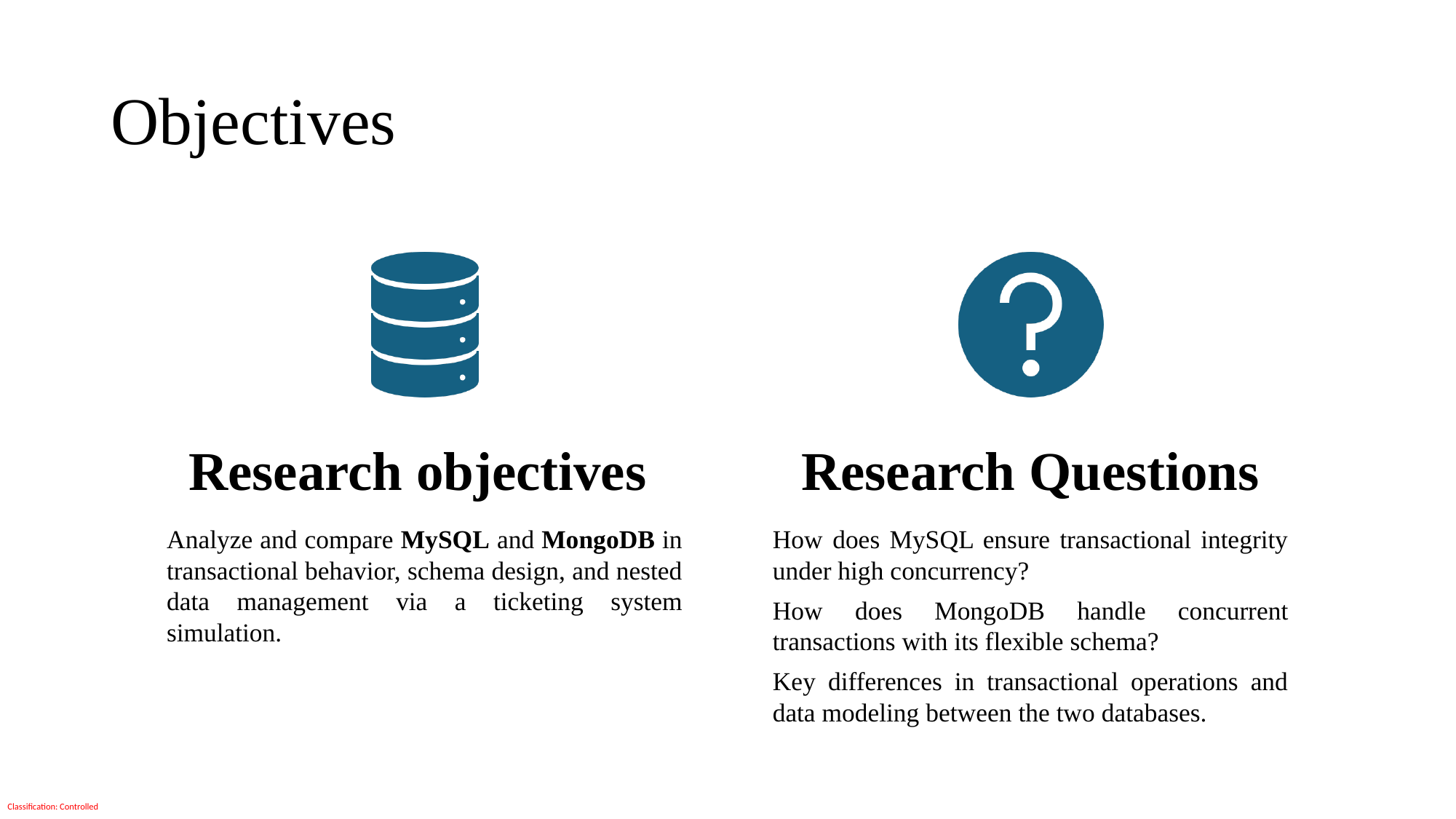

# Objectives
Research objectives
Analyze and compare MySQL and MongoDB in transactional behavior, schema design, and nested data management via a ticketing system simulation.
Research Questions
How does MySQL ensure transactional integrity under high concurrency?
How does MongoDB handle concurrent transactions with its flexible schema?
Key differences in transactional operations and data modeling between the two databases.